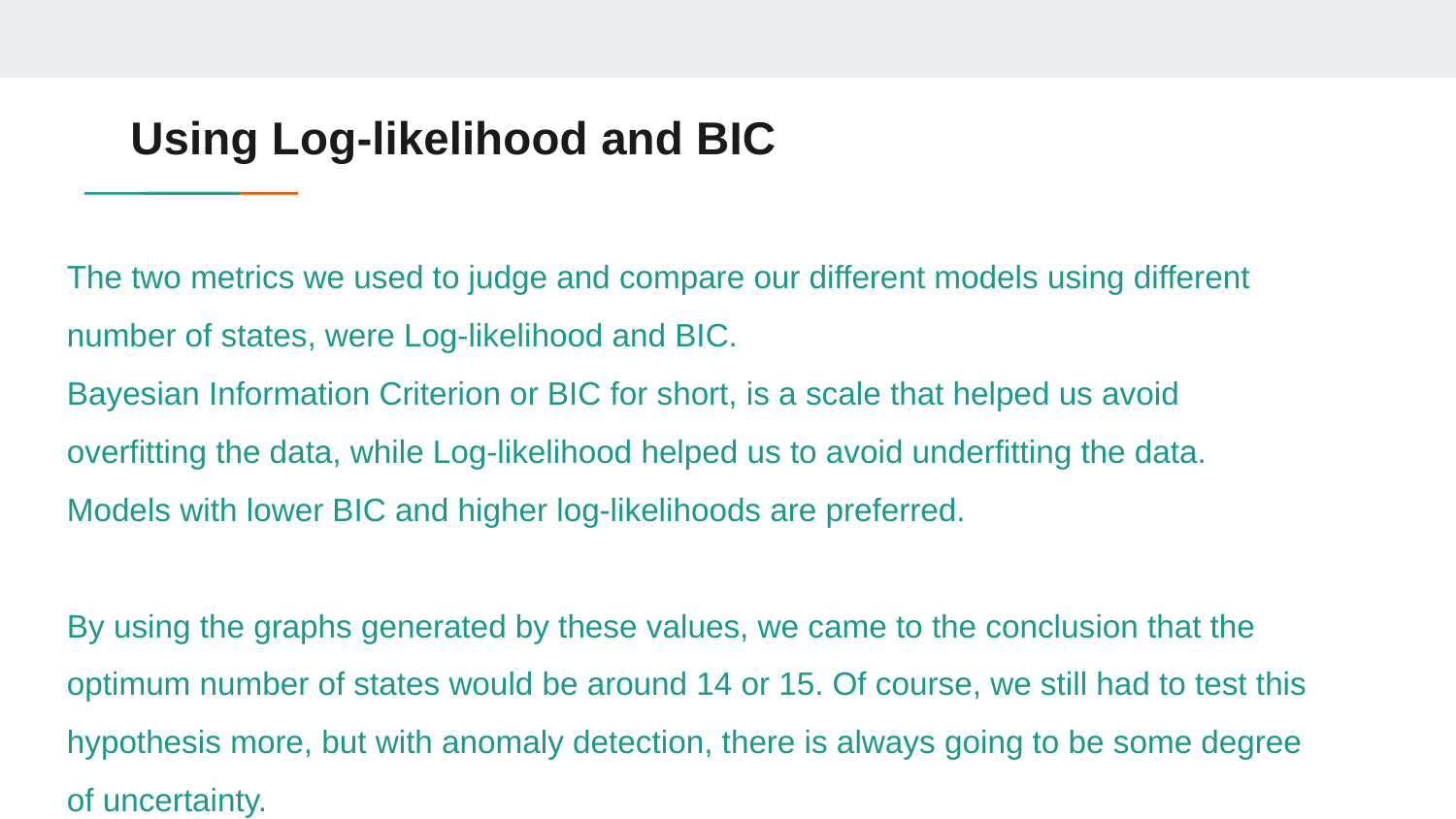

# Using Log-likelihood and BIC
The two metrics we used to judge and compare our different models using different number of states, were Log-likelihood and BIC.
Bayesian Information Criterion or BIC for short, is a scale that helped us avoid overfitting the data, while Log-likelihood helped us to avoid underfitting the data.
Models with lower BIC and higher log-likelihoods are preferred.

By using the graphs generated by these values, we came to the conclusion that the optimum number of states would be around 14 or 15. Of course, we still had to test this hypothesis more, but with anomaly detection, there is always going to be some degree of uncertainty.